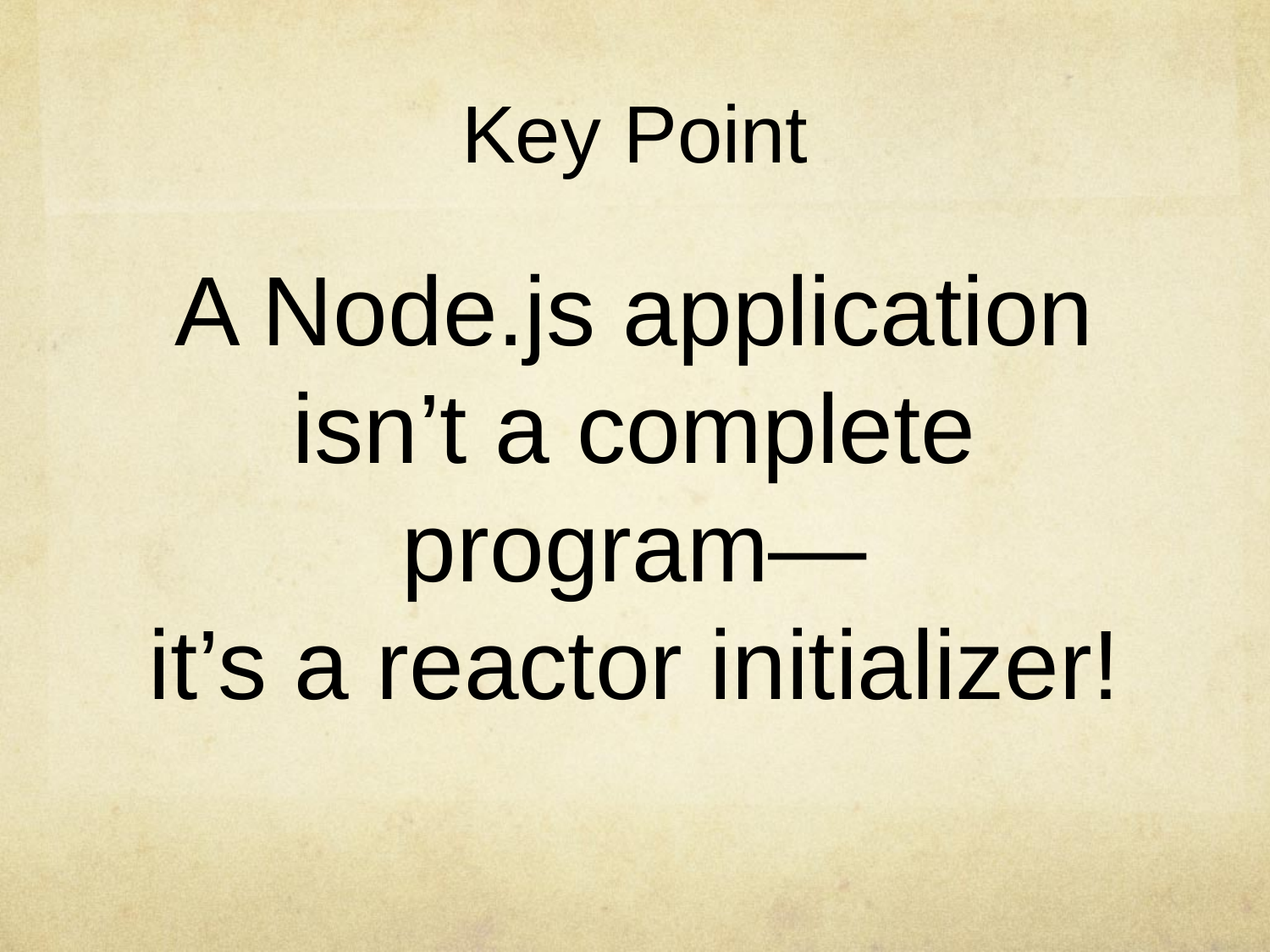

# Key Point
A Node.js application isn’t a complete program—
it’s a reactor initializer!